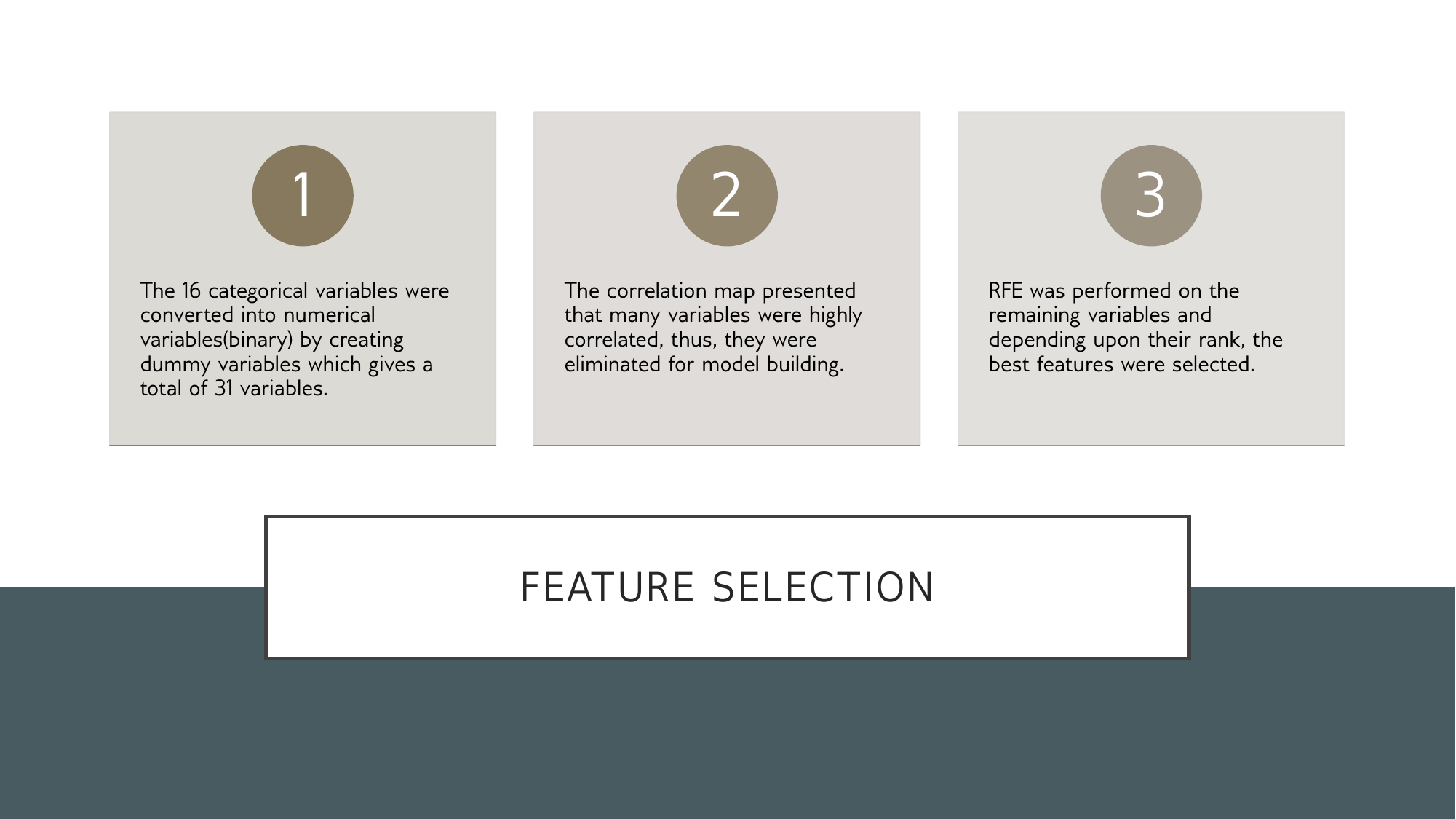

The 16 categorical variables were converted into numerical variables(binary) by creating dummy variables which gives a total of 31 variables.
1
The correlation map presented that many variables were highly correlated, thus, they were eliminated for model building.
2
RFE was performed on the remaining variables and depending upon their rank, the best features were selected.
3
# Feature selection